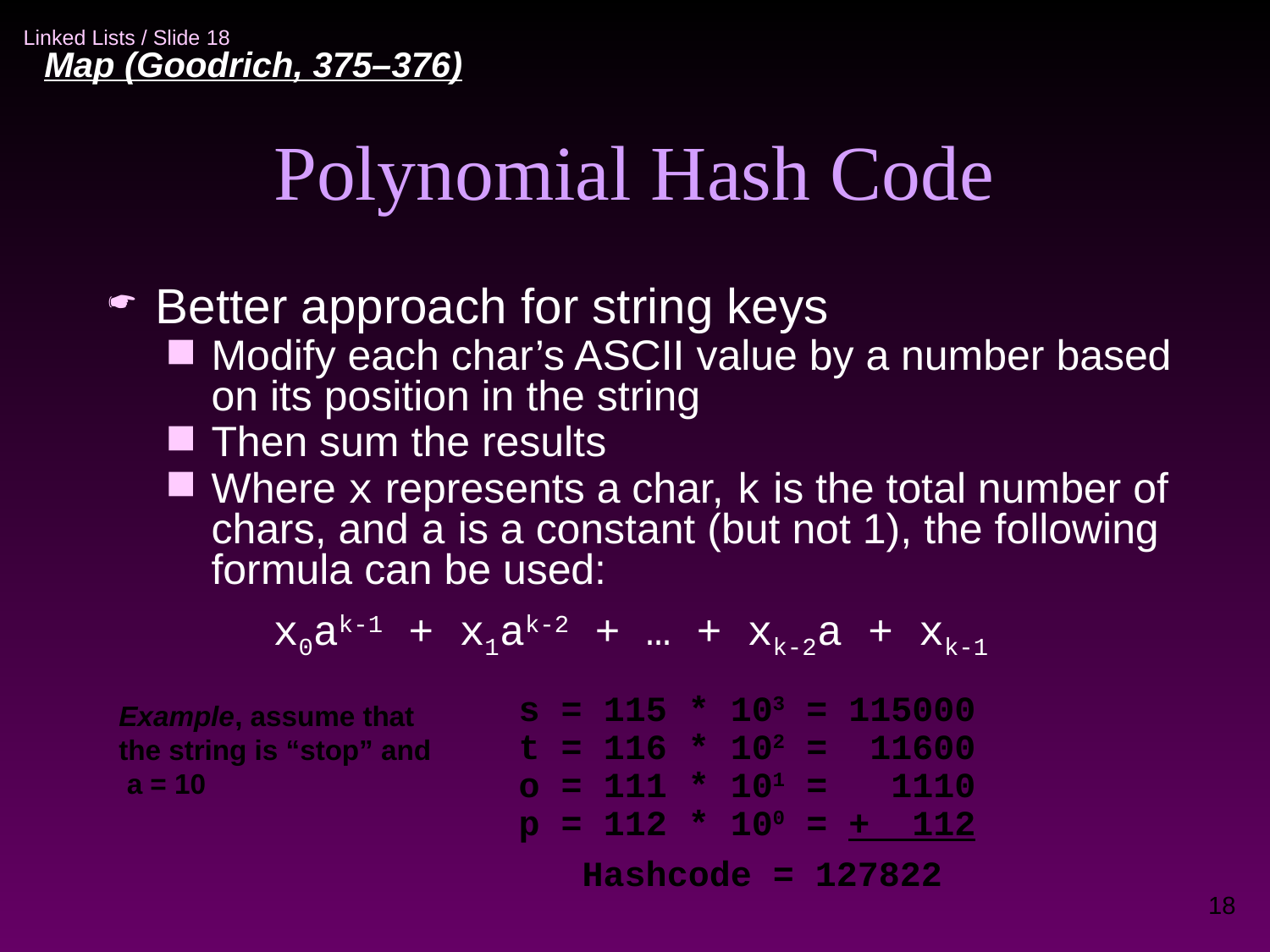

Map (Goodrich, 375–376)‏
Polynomial Hash Code
Better approach for string keys
Modify each char’s ASCII value by a number based on its position in the string
Then sum the results
Where x represents a char, k is the total number of chars, and a is a constant (but not 1), the following formula can be used:
    x0ak-1 + x1ak-2 + … + xk-2a + xk-1
s = 115 * 103 = 115000
t = 116 * 102 =  11600
o = 111 * 101 =   1110
p = 112 * 100 = +  112
	Hashcode = 127822
Example, assume that
the string is “stop” and
 a = 10
18